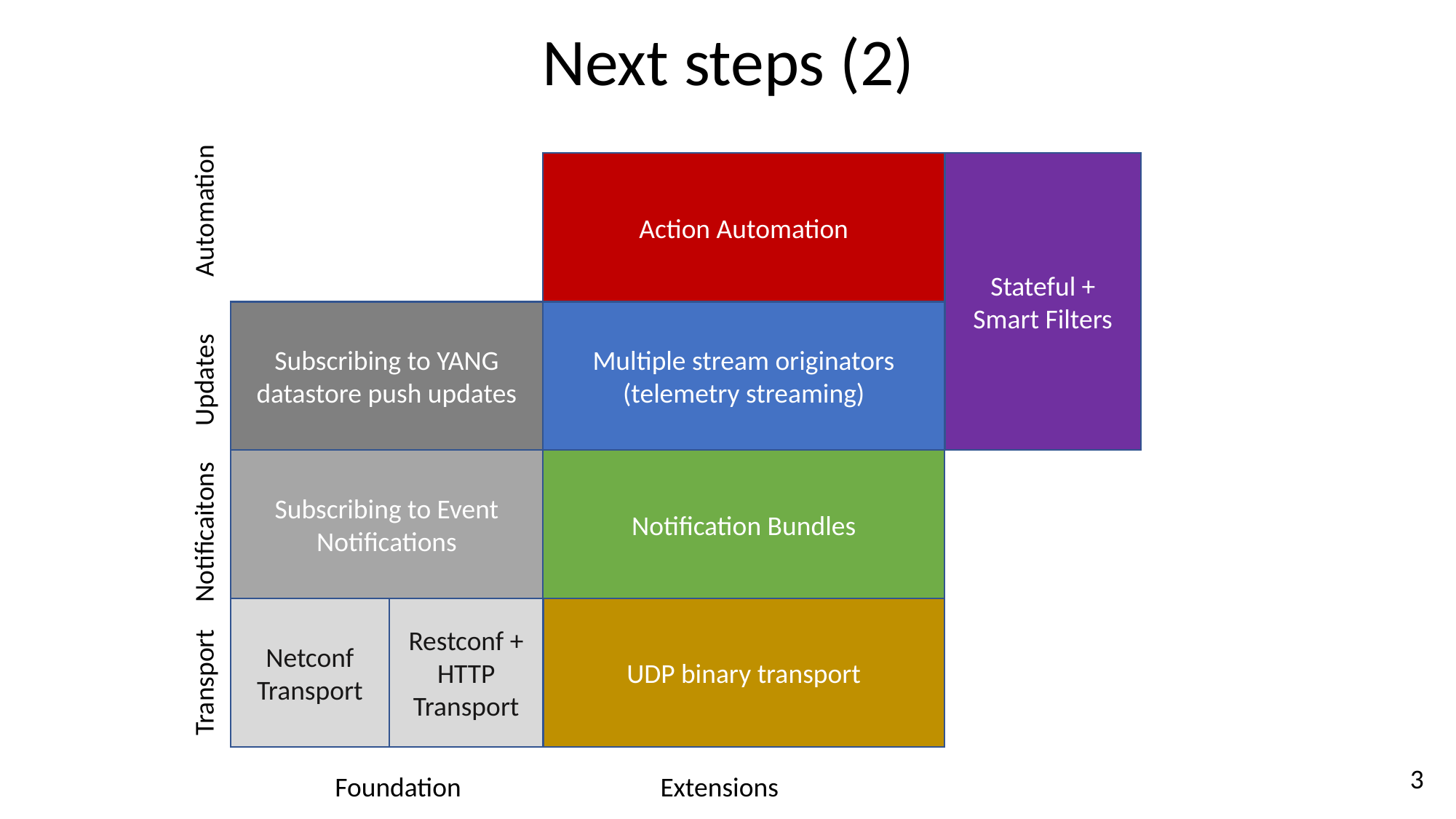

# Next steps (2)
Action Automation
Stateful + Smart Filters
Automation
Subscribing to YANG datastore push updates
Multiple stream originators
(telemetry streaming)
Updates
Subscribing to Event Notifications
Notification Bundles
Notificaitons
Netconf Transport
Restconf + HTTP Transport
UDP binary transport
Transport
3
Foundation
Extensions